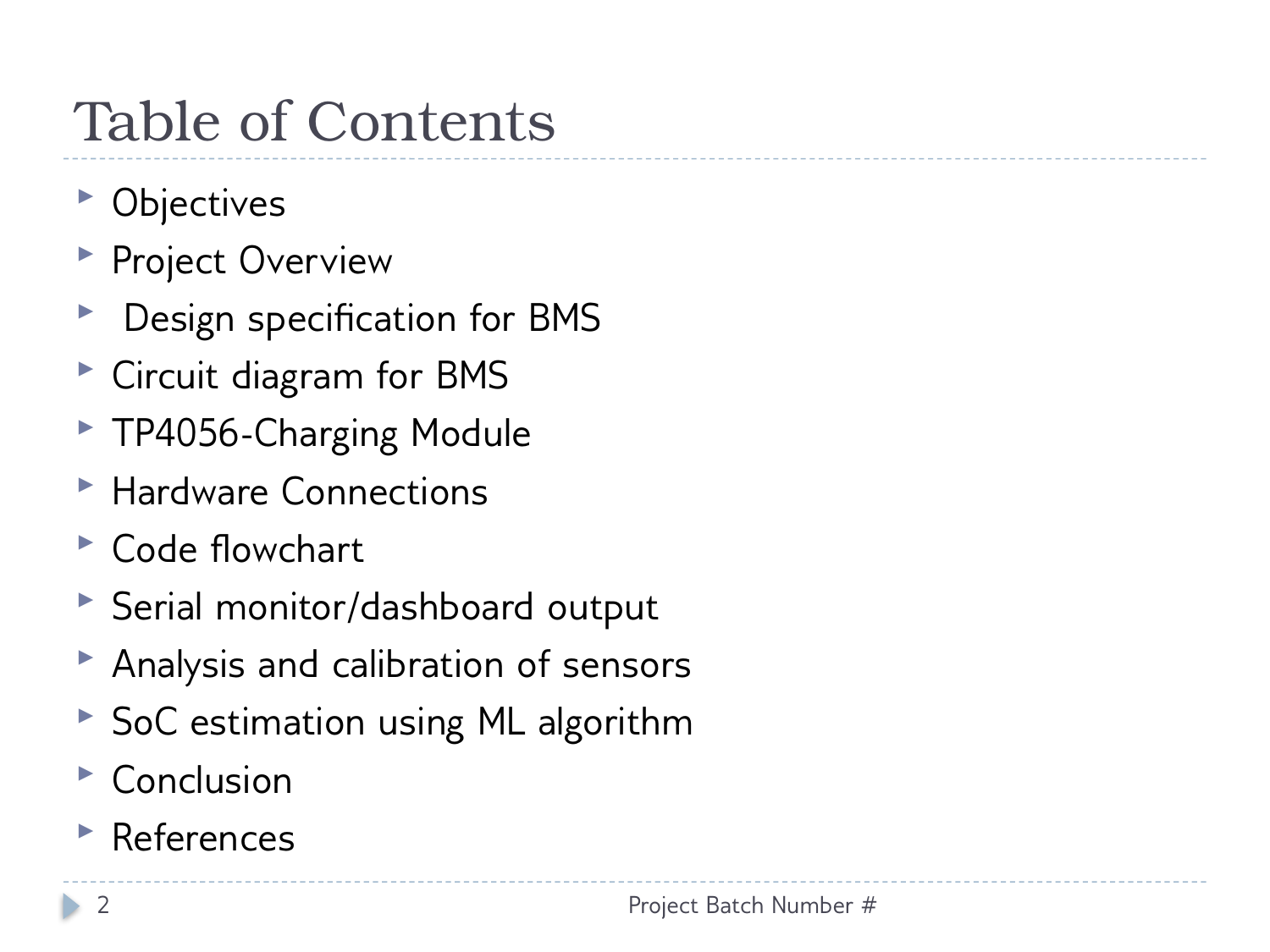

# Table of Contents
Objectives
Project Overview
 Design specification for BMS
Circuit diagram for BMS
TP4056-Charging Module
Hardware Connections
Code flowchart
Serial monitor/dashboard output
Analysis and calibration of sensors
SoC estimation using ML algorithm
Conclusion
References

2
Project Batch Number #